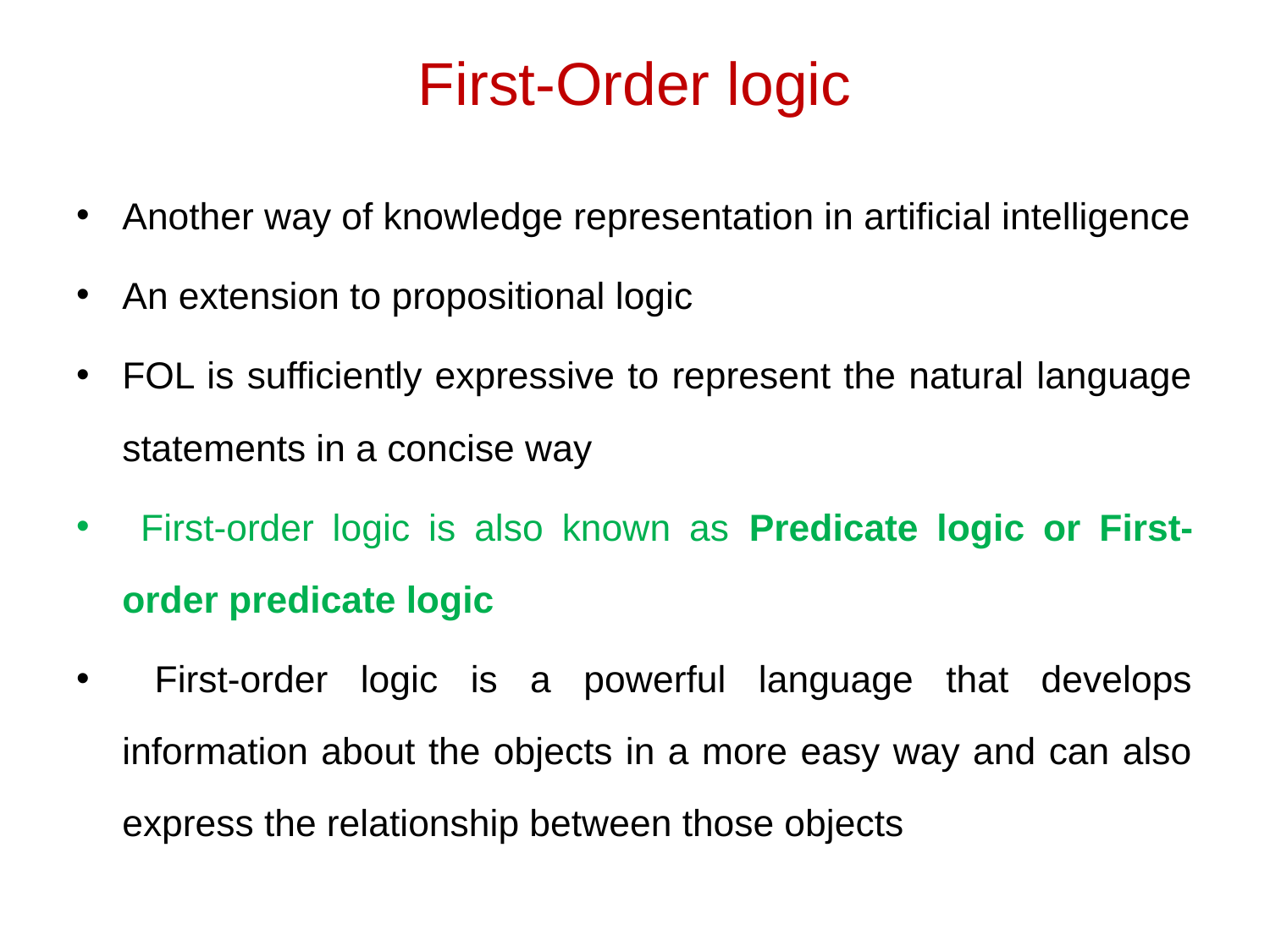

# First-Order logic
Another way of knowledge representation in artificial intelligence
An extension to propositional logic
FOL is sufficiently expressive to represent the natural language statements in a concise way
 First-order logic is also known as Predicate logic or First-order predicate logic
 First-order logic is a powerful language that develops information about the objects in a more easy way and can also express the relationship between those objects